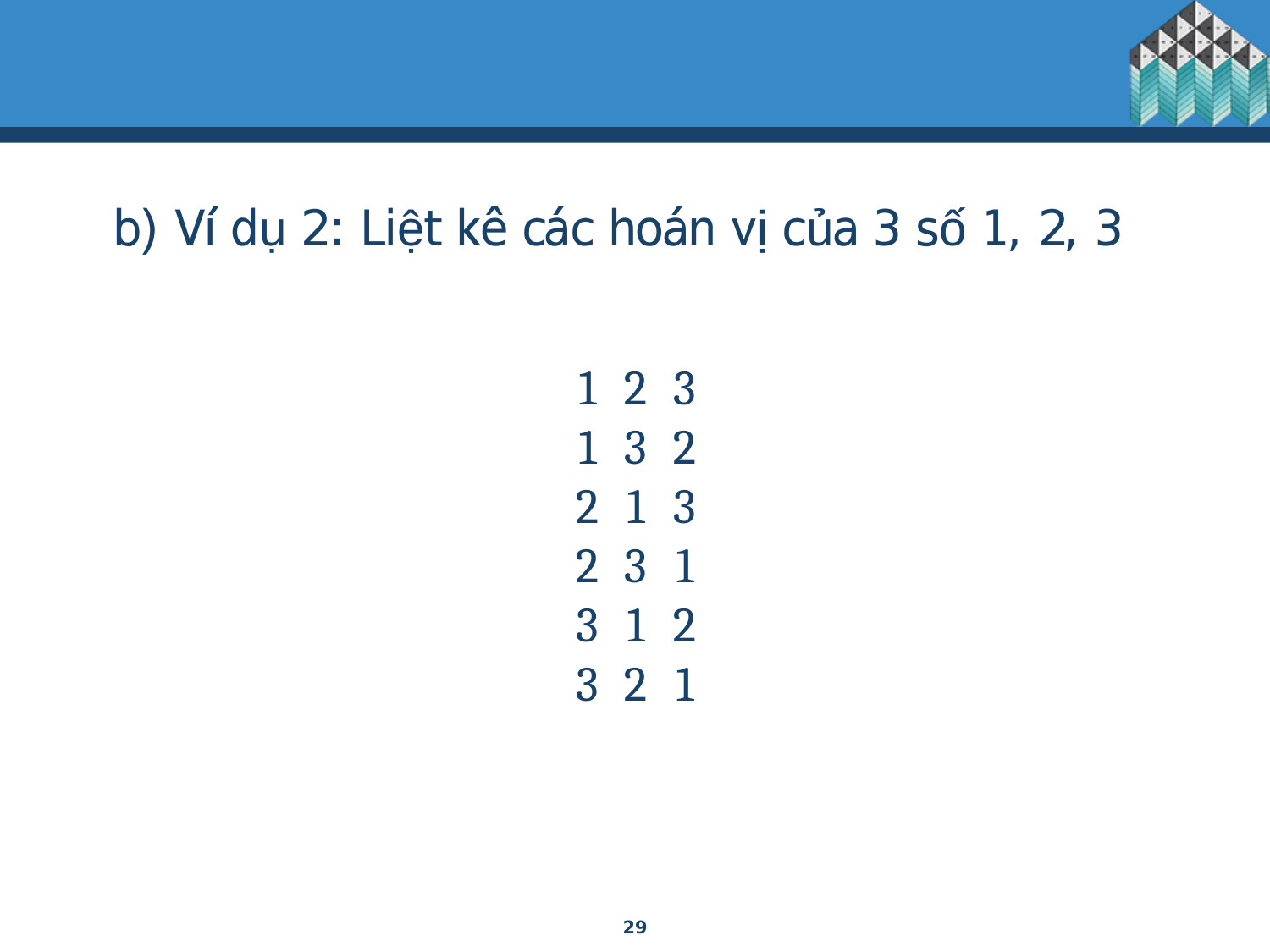

b) Ví dụ 2: Liệt kê các hoán vị của 3 số 1, 2, 3

1  2  3
1  3  2
2  1  3
2  3  1
3  1  2
3  2  1
29